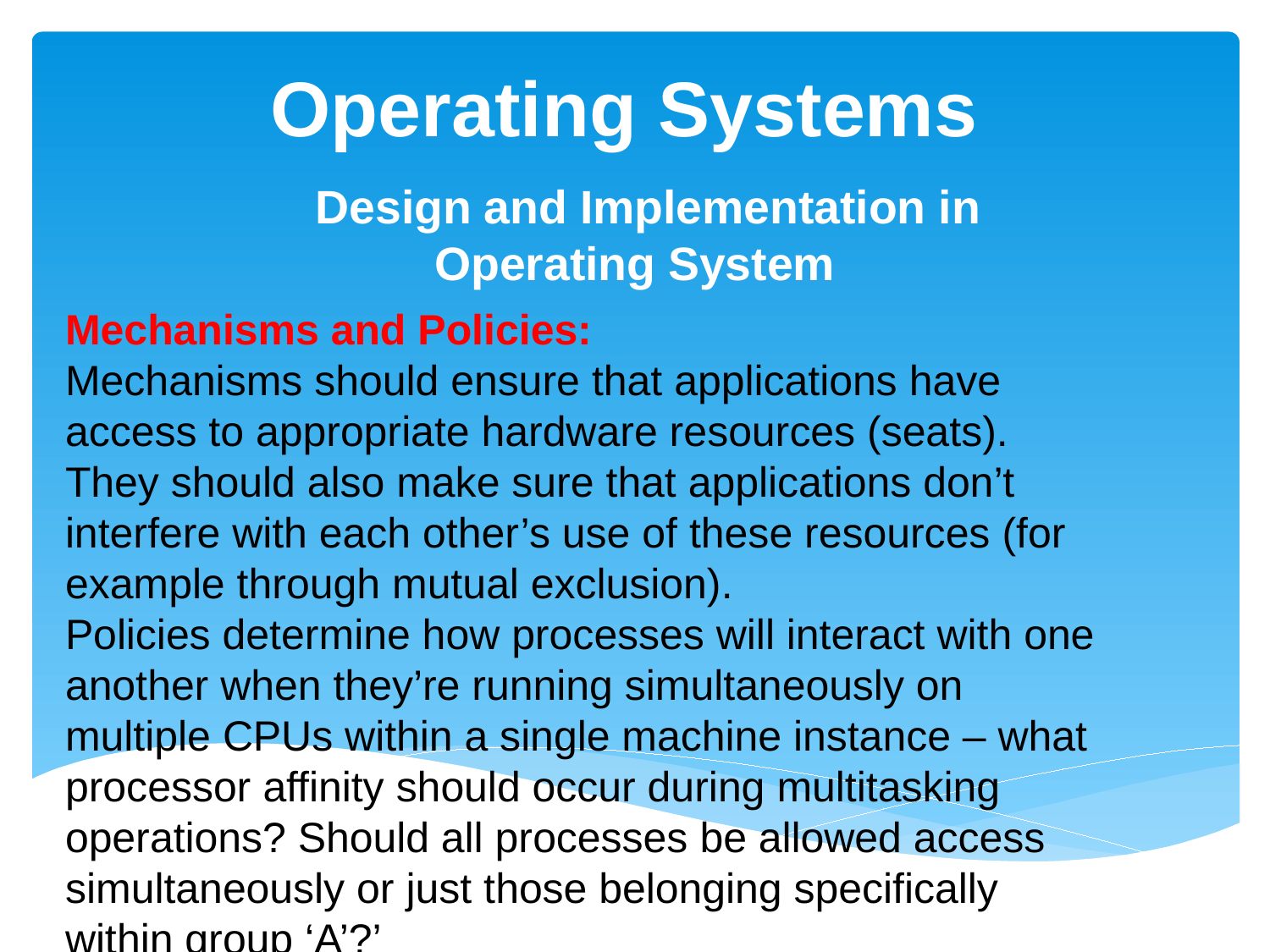

# Operating Systems
  Design and Implementation in Operating System

Mechanisms and Policies:
Mechanisms should ensure that applications have access to appropriate hardware resources (seats). They should also make sure that applications don’t interfere with each other’s use of these resources (for example through mutual exclusion).
Policies determine how processes will interact with one another when they’re running simultaneously on multiple CPUs within a single machine instance – what processor affinity should occur during multitasking operations? Should all processes be allowed access simultaneously or just those belonging specifically within group ‘A’?’